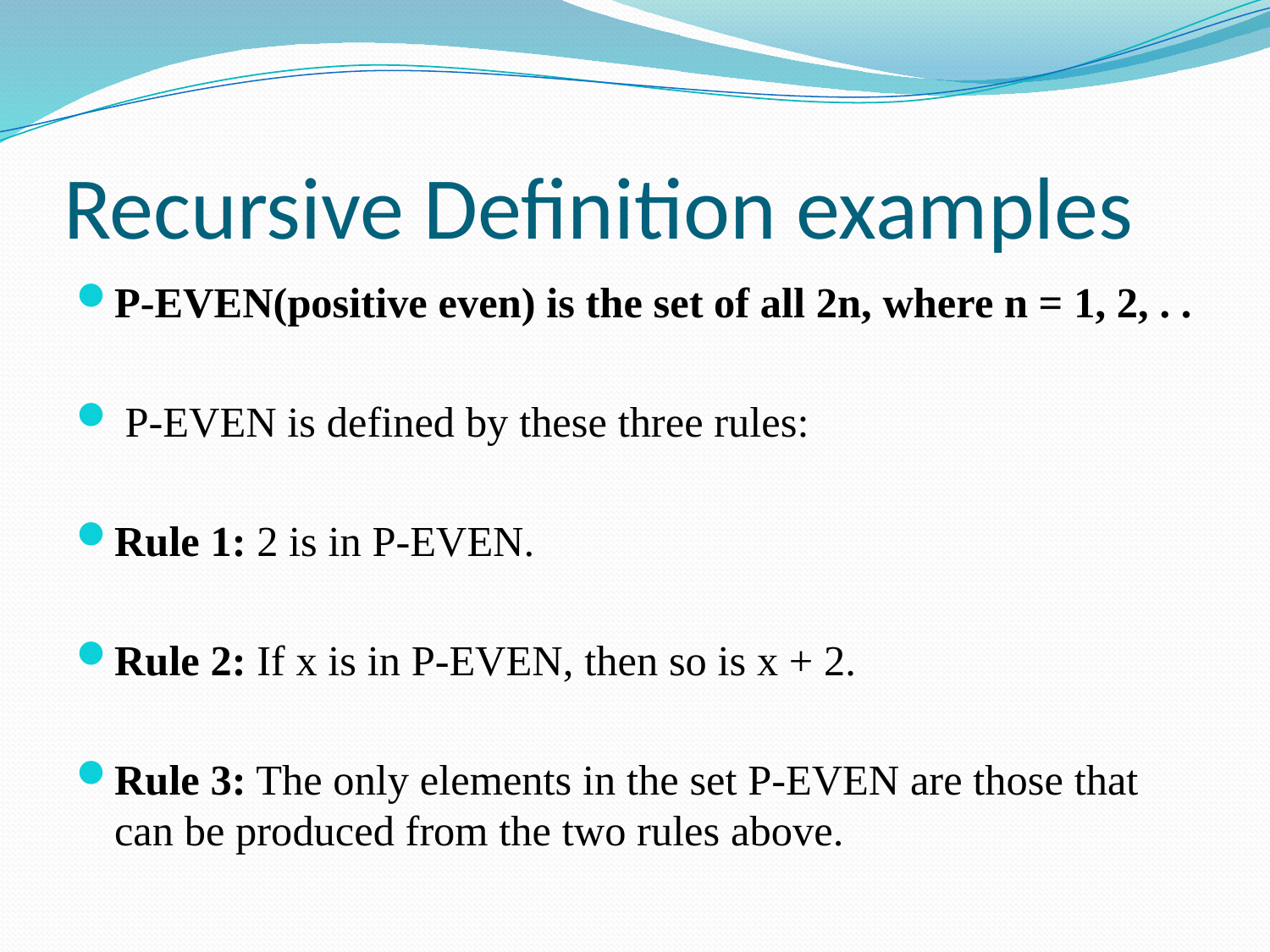

# Recursive Definition examples
P-EVEN(positive even) is the set of all 2n, where n = 1, 2, . .

 P-EVEN is defined by these three rules:

Rule 1: 2 is in P-EVEN.

Rule 2: If x is in P-EVEN, then so is x + 2.

Rule 3: The only elements in the set P-EVEN are those that can be produced from the two rules above.